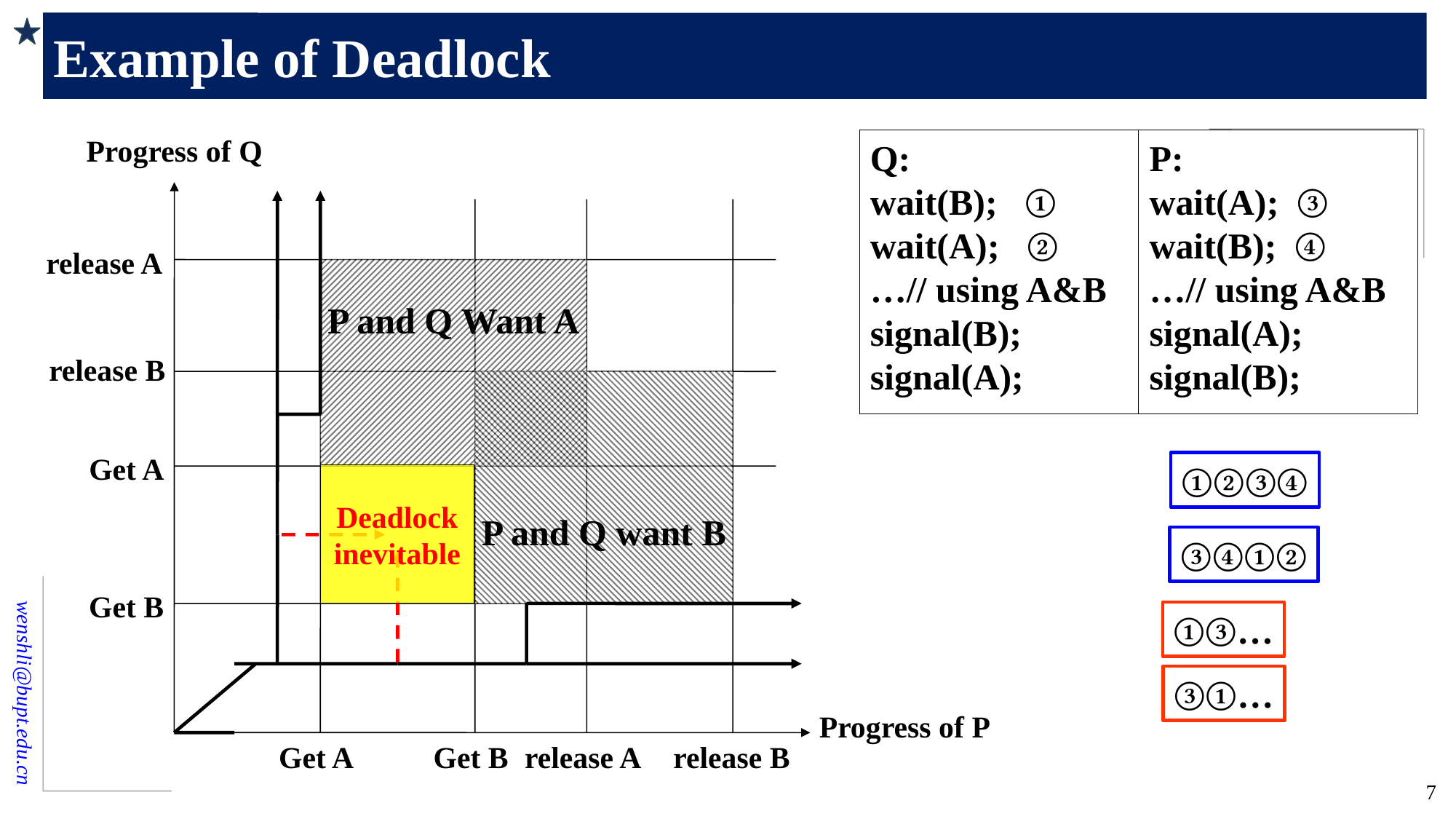

# Example of Deadlock
Progress of Q
Q:
wait(B);   ①
wait(A);   ②
…// using A&B
signal(B);
signal(A);
P:
wait(A);  ③
wait(B);  ④
…// using A&B
signal(A);
signal(B);

release A

P and Q Want A

release B

P and Q want B

Get A
①②③④
Deadlock
inevitable

③④①②

Get B
①③…

③①…
Progress of P

Get A
Get B
release A
release B
7